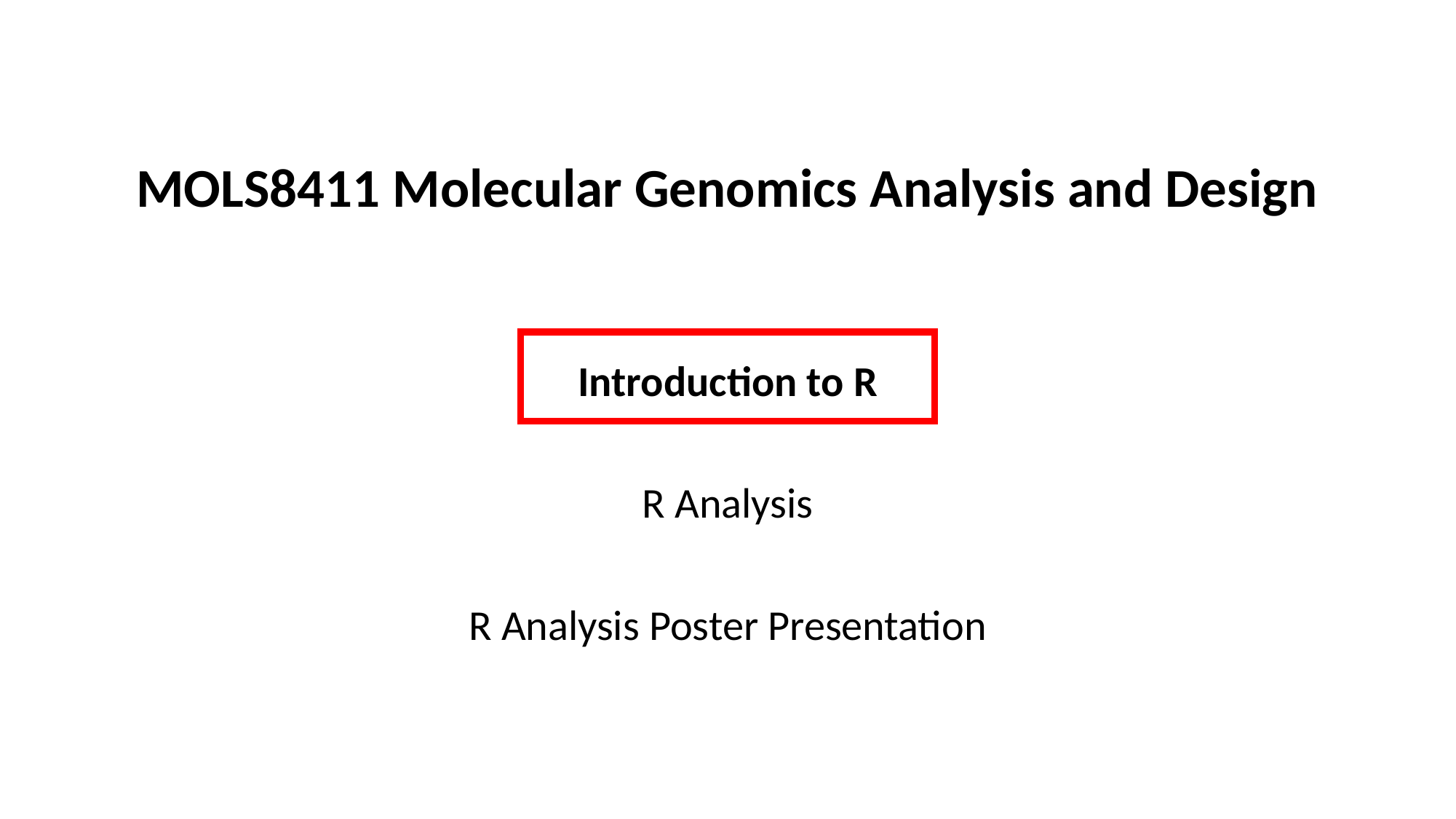

MOLS8411 Molecular Genomics Analysis and Design

Introduction to R

R Analysis

R Analysis Poster Presentation